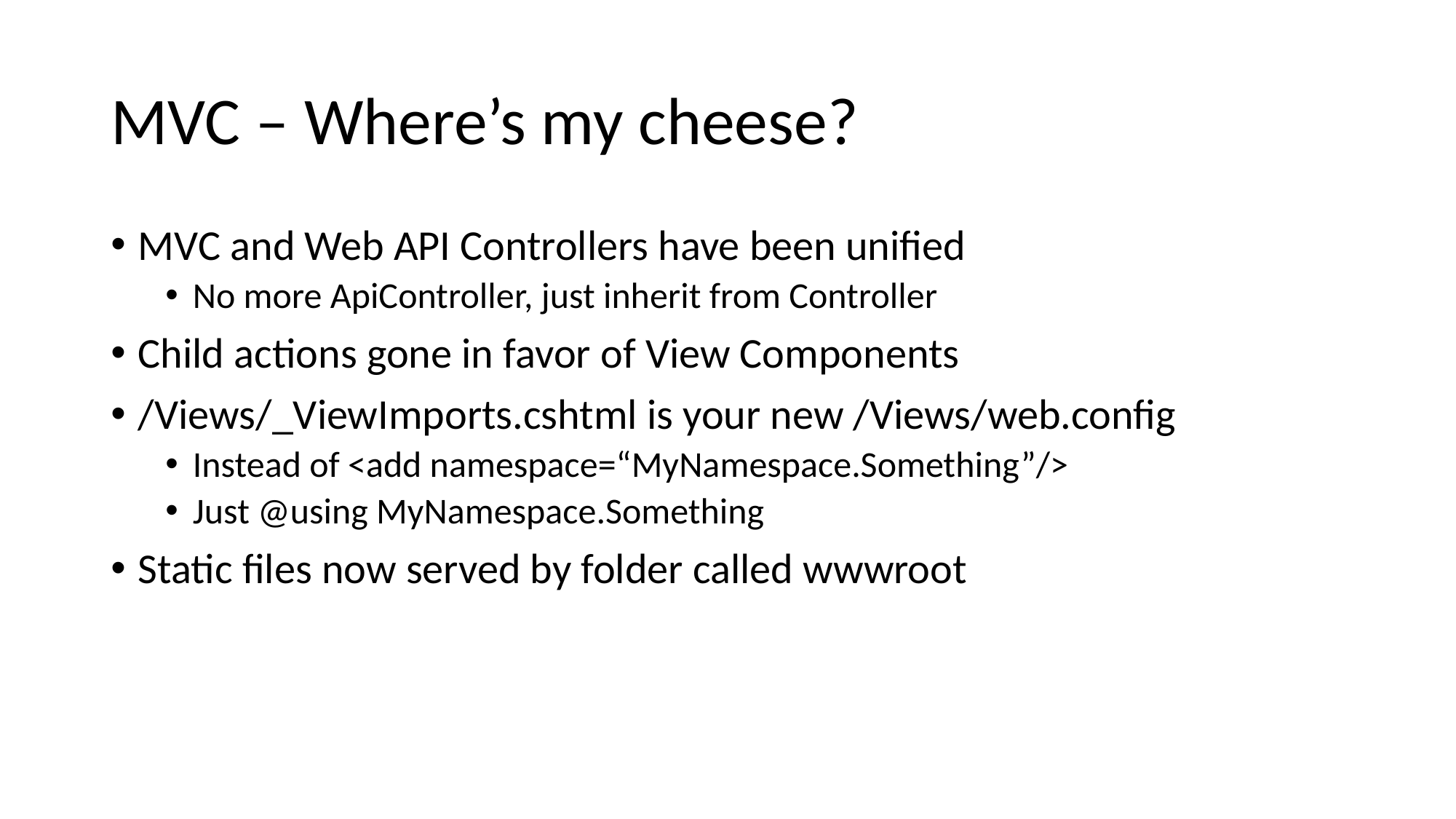

# MVC – Where’s my cheese?
MVC and Web API Controllers have been unified
No more ApiController, just inherit from Controller
Child actions gone in favor of View Components
/Views/_ViewImports.cshtml is your new /Views/web.config
Instead of <add namespace=“MyNamespace.Something”/>
Just @using MyNamespace.Something
Static files now served by folder called wwwroot